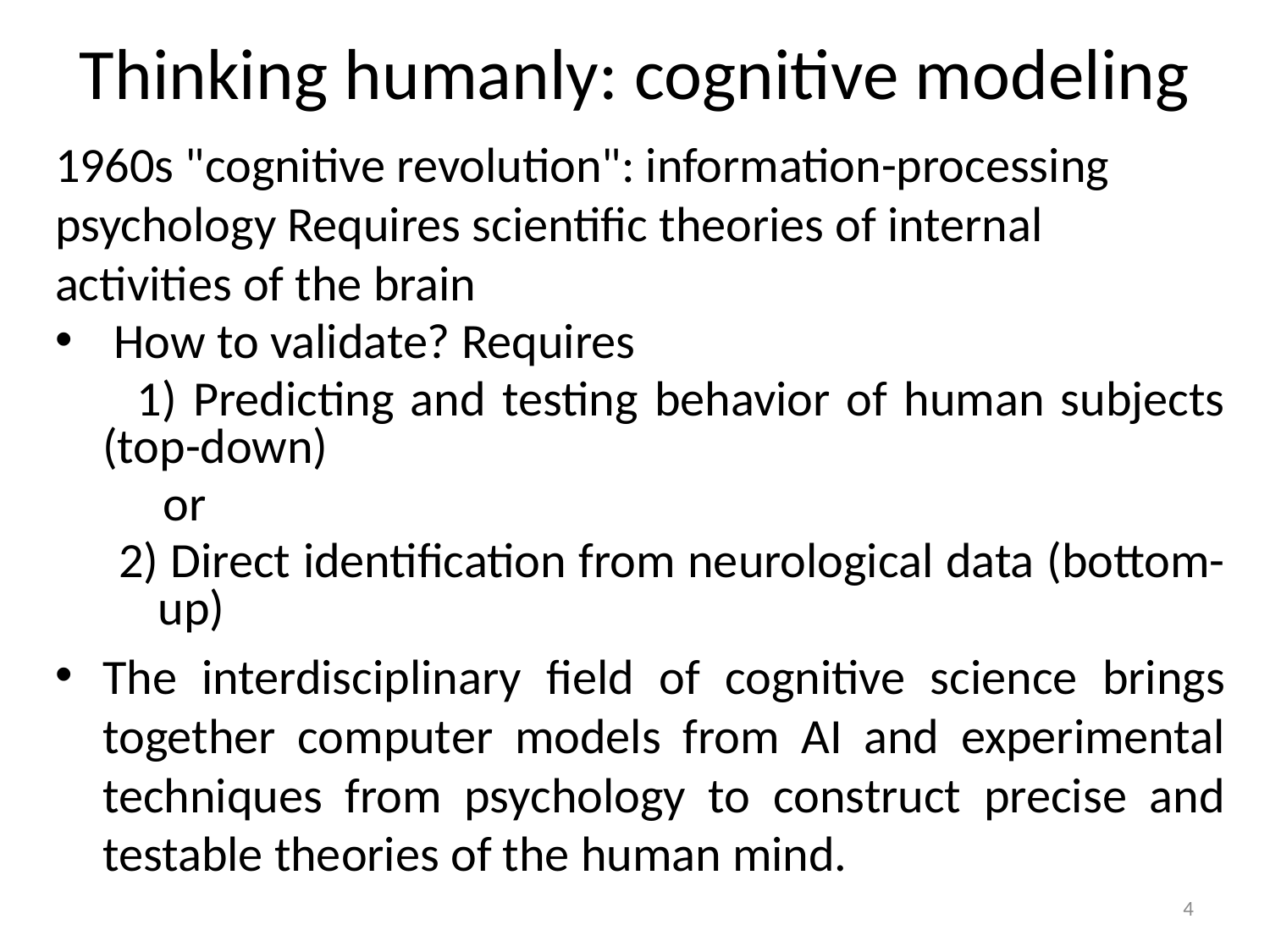

# Thinking humanly: cognitive modeling
1960s "cognitive revolution": information-processing psychology Requires scientific theories of internal activities of the brain
 How to validate? Requires
     1) Predicting and testing behavior of human subjects (top-down)
    or
2) Direct identification from neurological data (bottom-up)
The interdisciplinary field of cognitive science brings together computer models from AI and experimental techniques from psychology to construct precise and testable theories of the human mind.

4